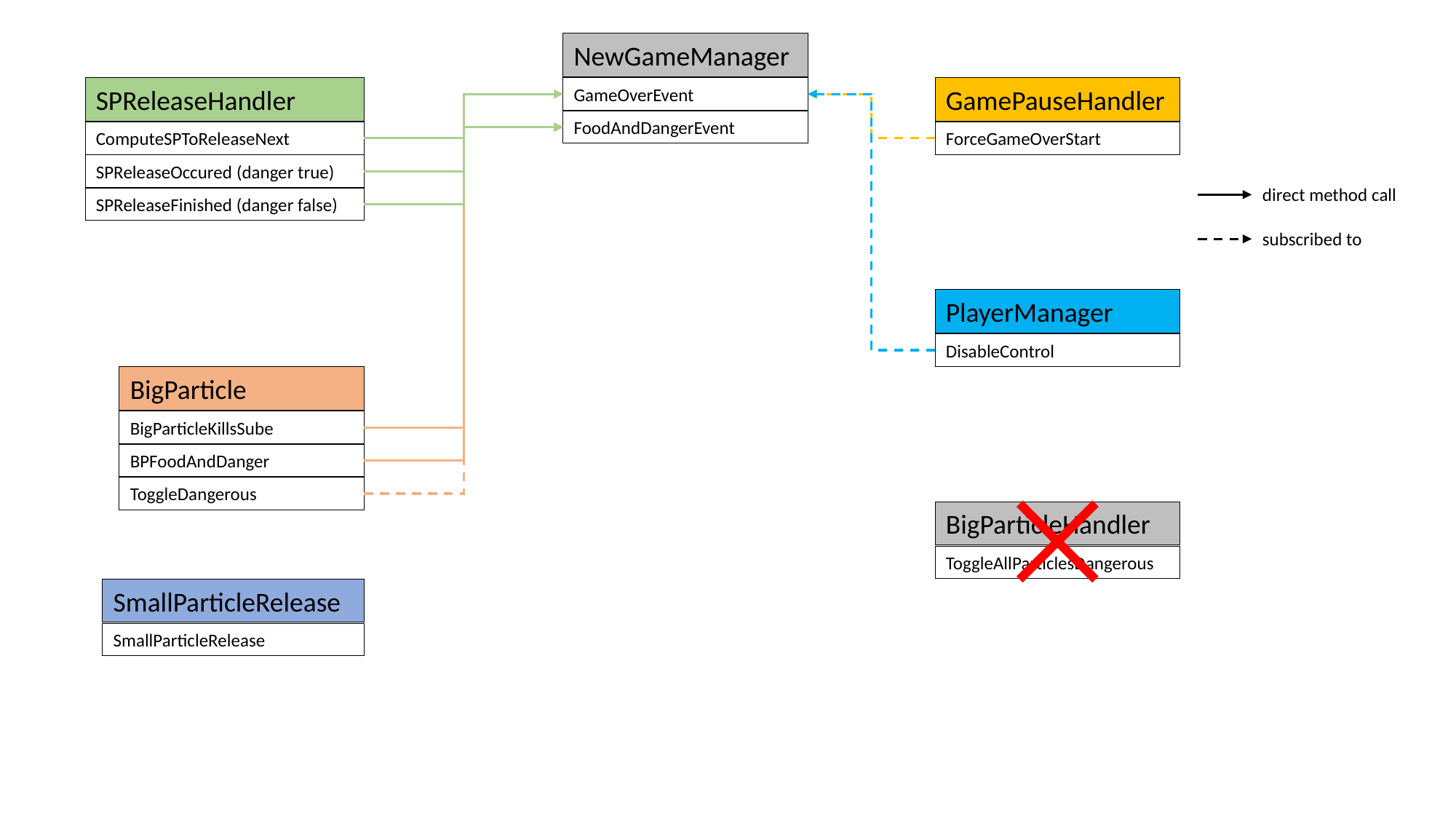

NewGameManager
SPReleaseHandler
GameOverEvent
GamePauseHandler
FoodAndDangerEvent
ComputeSPToReleaseNext
ForceGameOverStart
SPReleaseOccured (danger true)
direct method call
SPReleaseFinished (danger false)
subscribed to
PlayerManager
DisableControl
BigParticle
BigParticleKillsSube
BPFoodAndDanger

ToggleDangerous
BigParticleHandler
ToggleAllParticlesDangerous
SmallParticleRelease
SmallParticleRelease